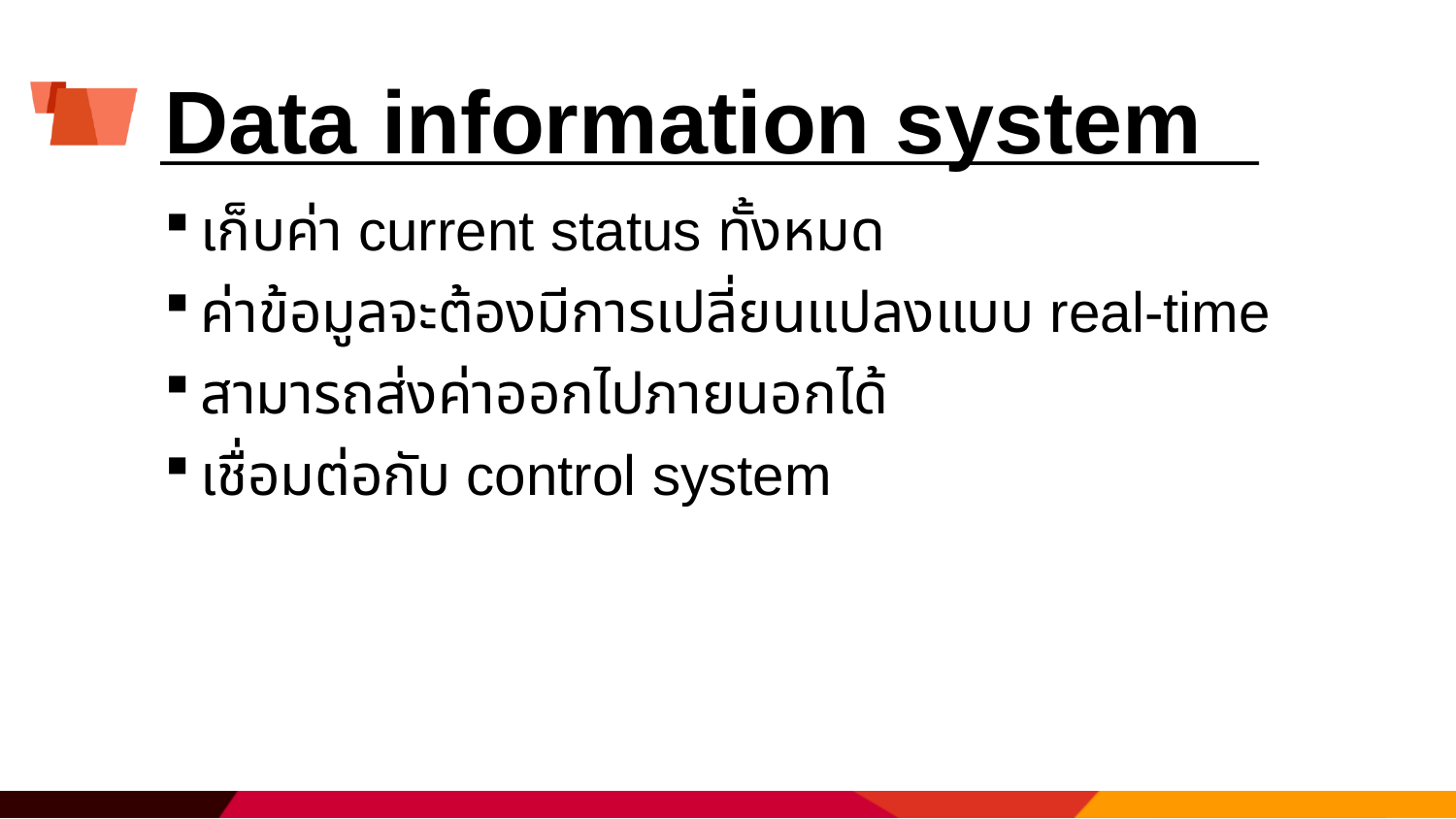

# Data information system
เก็บค่า current status ทั้งหมด
ค่าข้อมูลจะต้องมีการเปลี่ยนแปลงแบบ real-time
สามารถส่งค่าออกไปภายนอกได้
เชื่อมต่อกับ control system